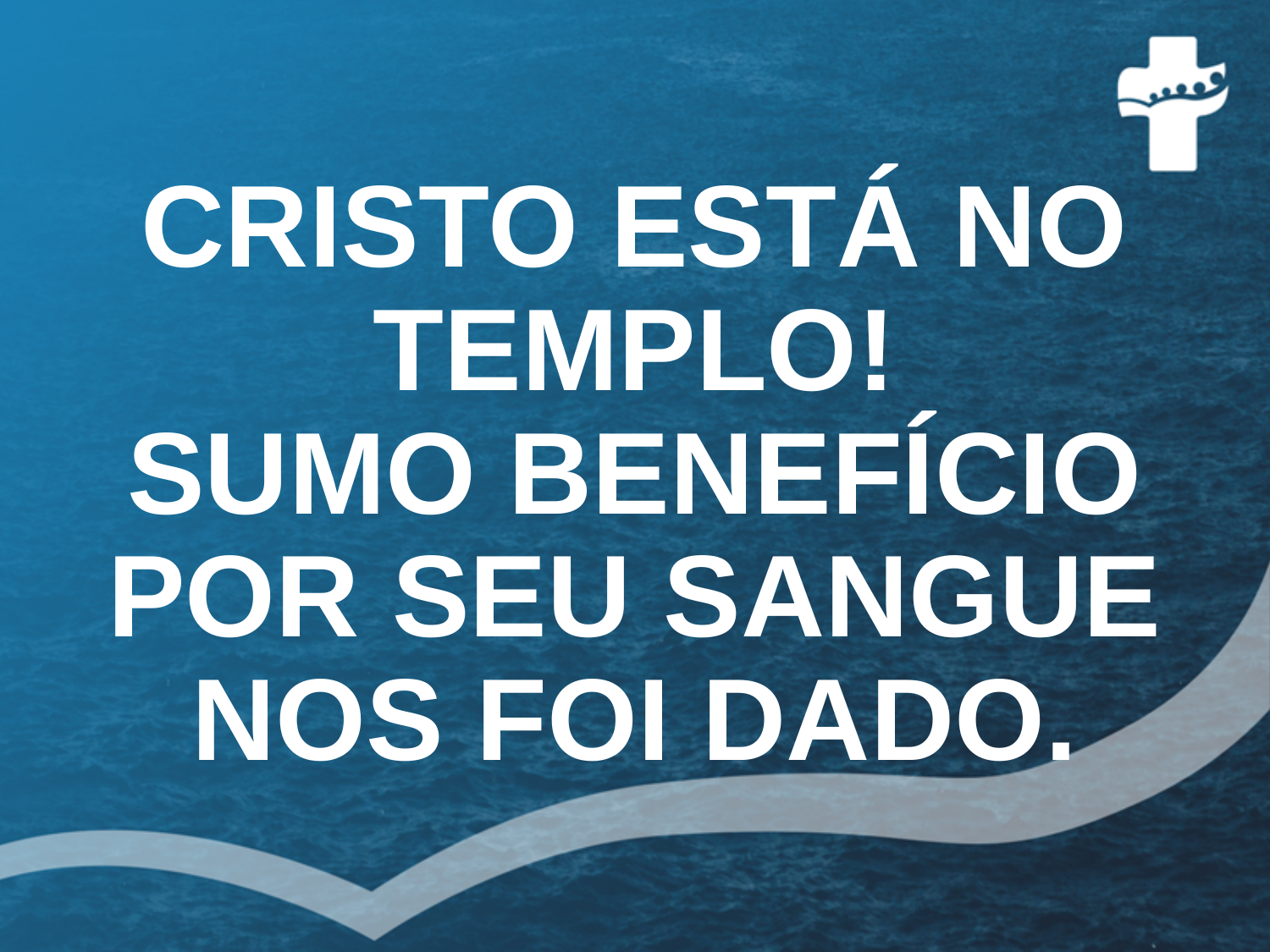

# CRISTO ESTÁ NO TEMPLO! SUMO BENEFÍCIO POR SEU SANGUE NOS FOI DADO.